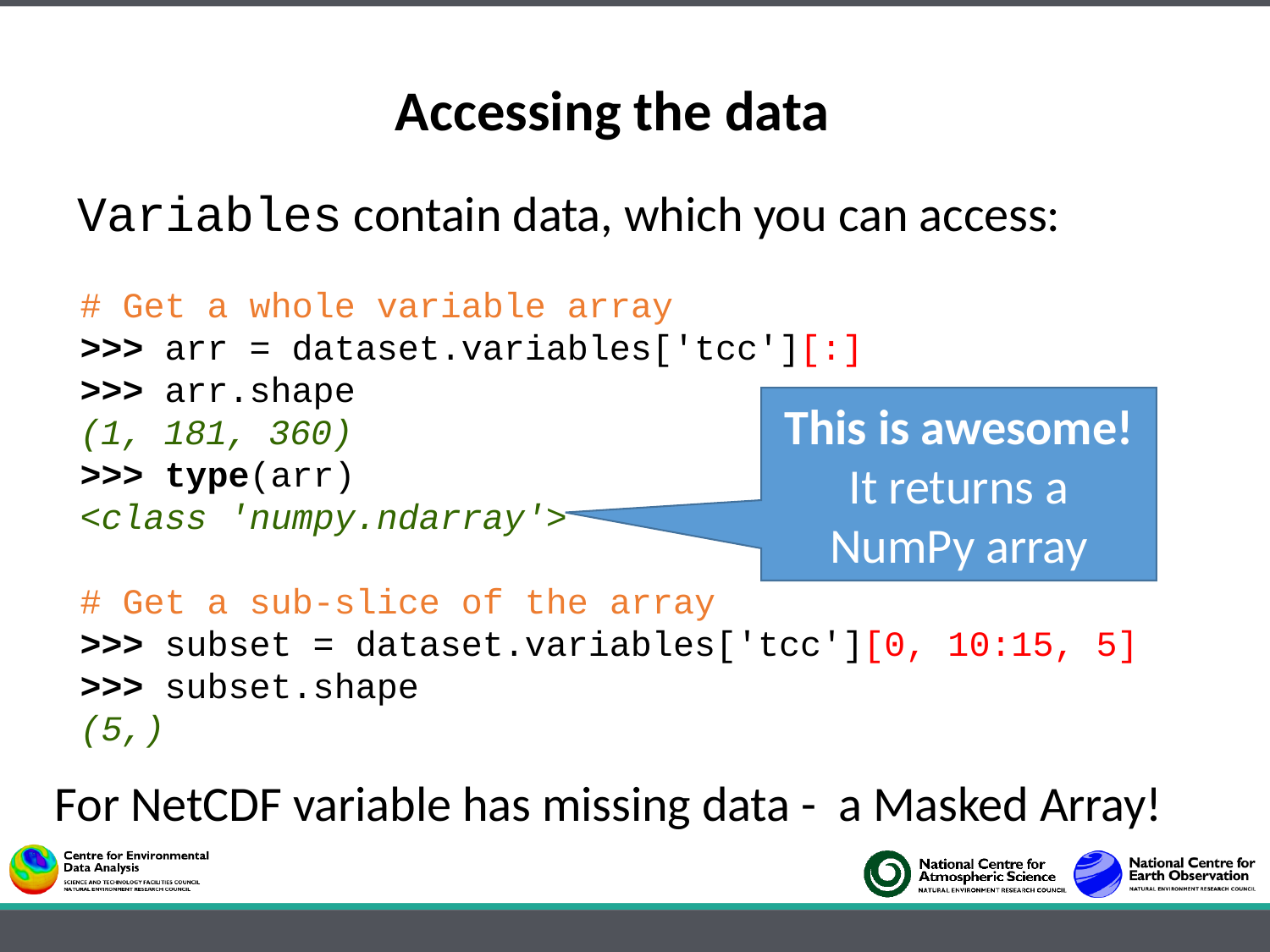

Accessing the data
Variables contain data, which you can access:
# Get a whole variable array
>>> arr = dataset.variables['tcc'][:]
>>> arr.shape
(1, 181, 360)
>>> type(arr)
<class 'numpy.ndarray'>

# Get a sub-slice of the array
>>> subset = dataset.variables['tcc'][0, 10:15, 5]
>>> subset.shape
(5,)
This is awesome!
It returns a NumPy array
For NetCDF variable has missing data -  a Masked Array!